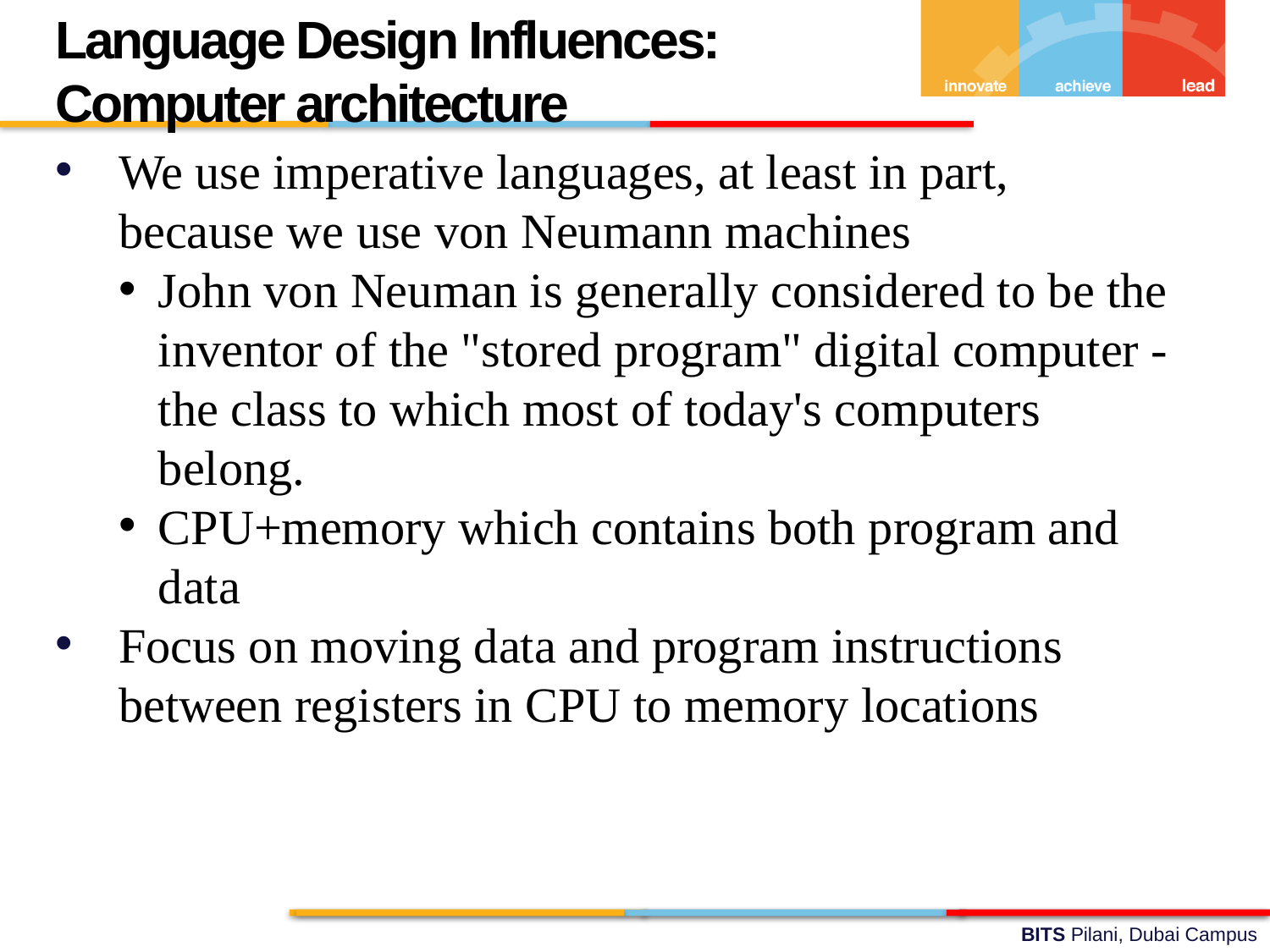

Language Design Influences: Computer architecture
We use imperative languages, at least in part,  because we use von Neumann machines
John von Neuman is generally considered to be the inventor of the "stored program" digital computer - the class to which most of today's computers belong.
CPU+memory which contains both program and data
Focus on moving data and program instructions between registers in CPU to memory locations